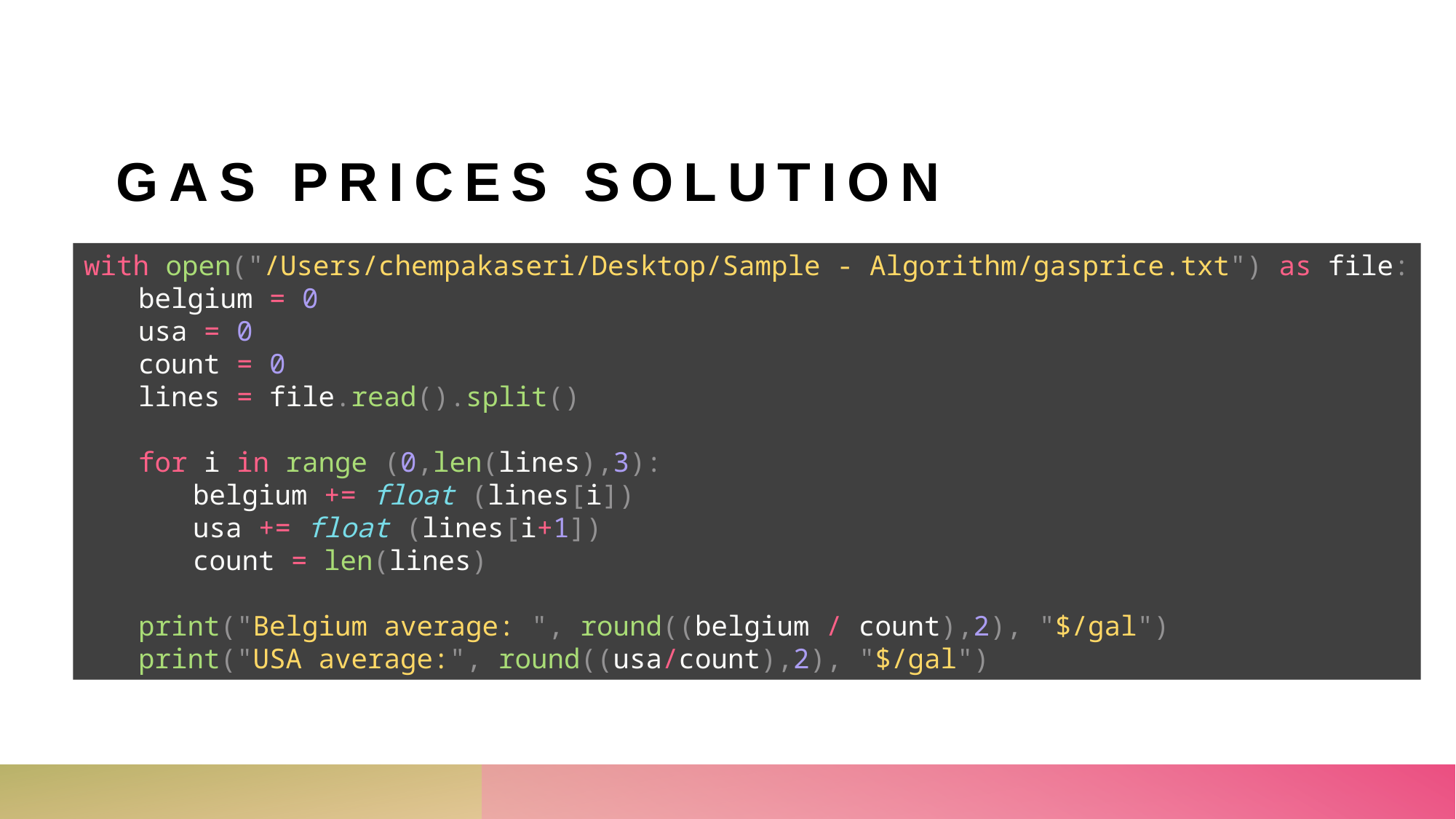

# Gas prices solution
with open("/Users/chempakaseri/Desktop/Sample - Algorithm/gasprice.txt") as file:
belgium = 0
usa = 0
count = 0
lines = file.read().split()
for i in range (0,len(lines),3):
belgium += float (lines[i])
usa += float (lines[i+1])
count = len(lines)
print("Belgium average: ", round((belgium / count),2), "$/gal")
print("USA average:", round((usa/count),2), "$/gal")